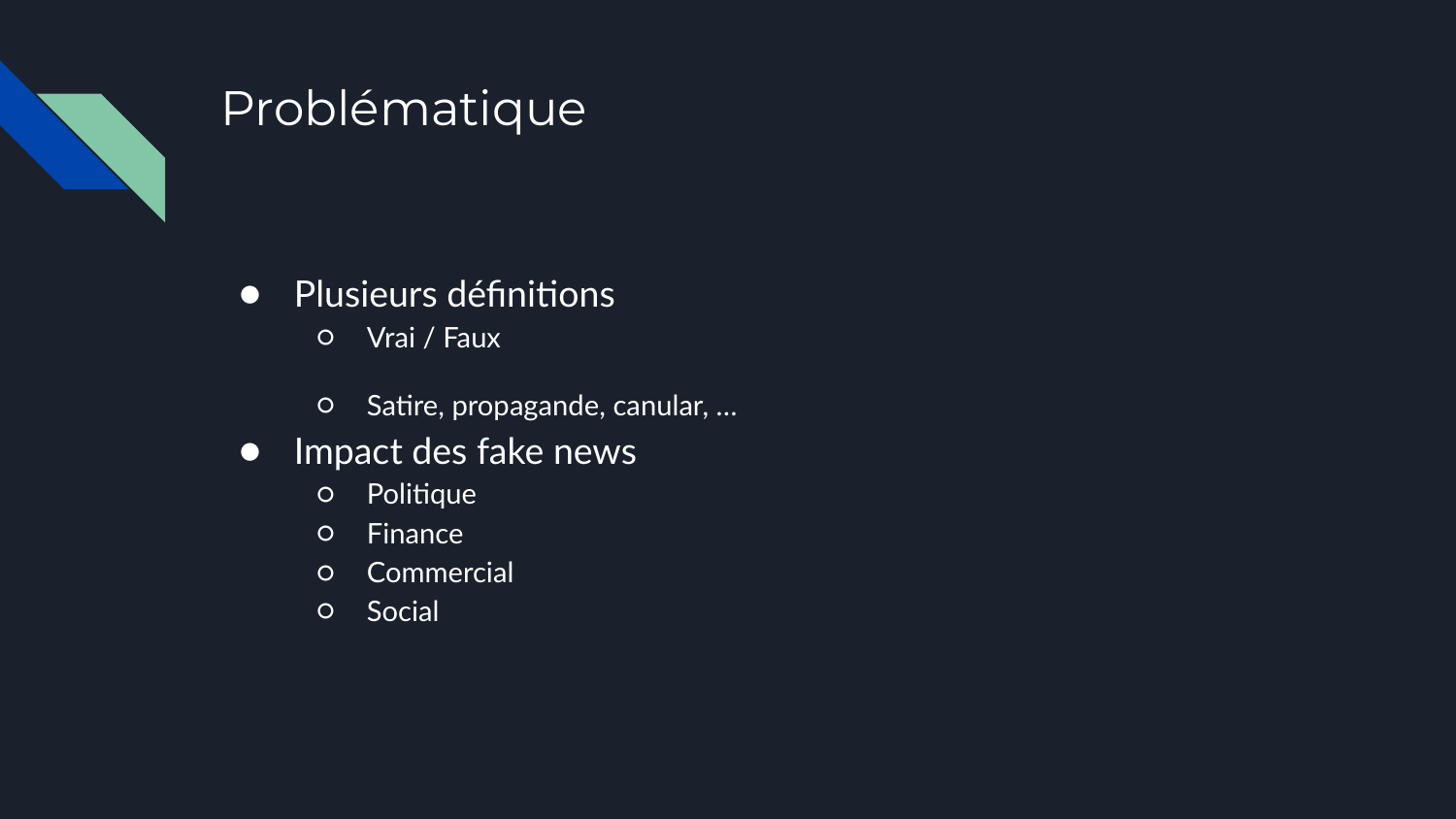

# Problématique
Plusieurs définitions
Vrai / Faux
Satire, propagande, canular, …
Impact des fake news
Politique
Finance
Commercial
Social